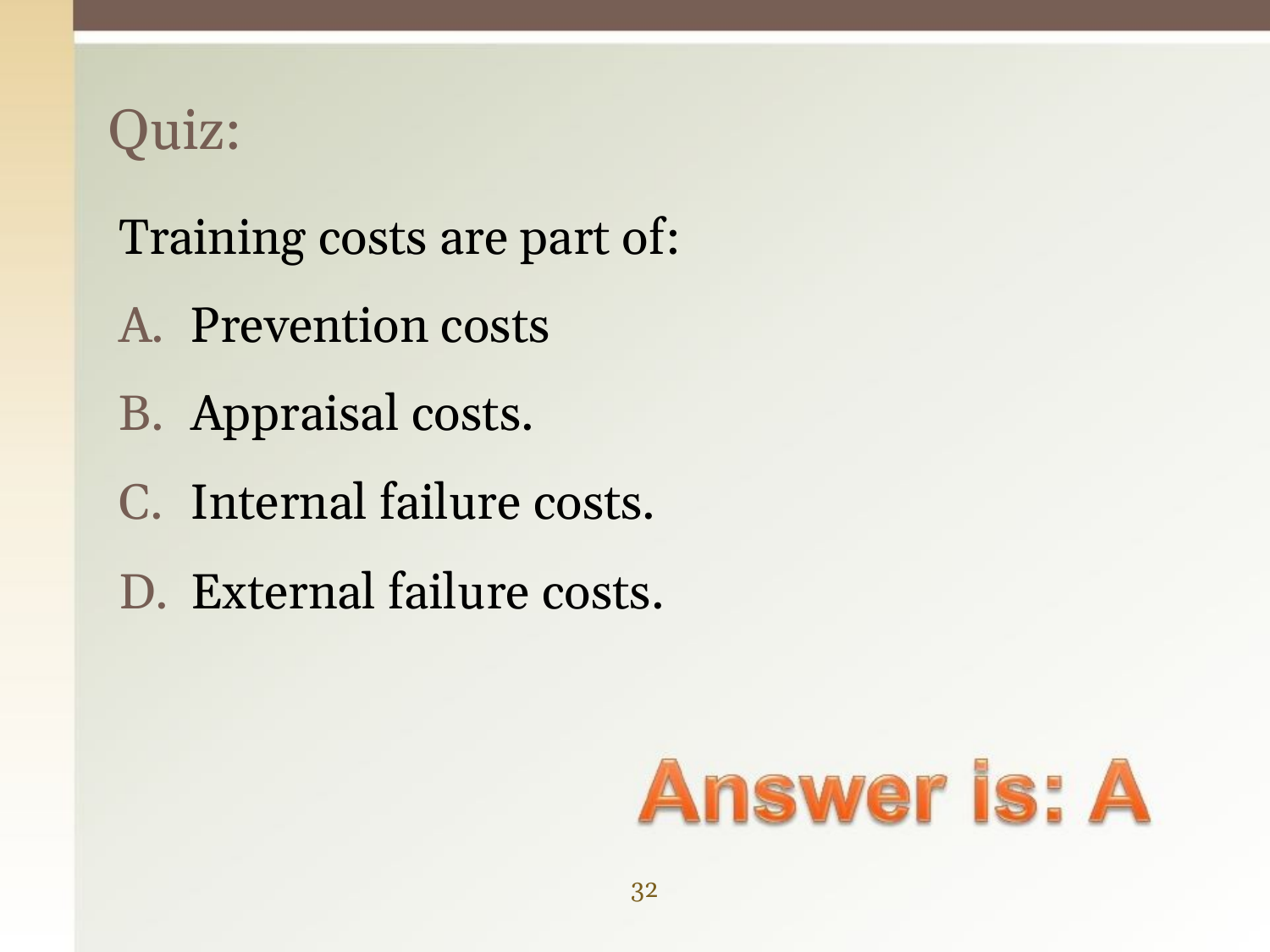

# Quiz:
Training costs are part of:
Prevention costs
Appraisal costs.
Internal failure costs.
External failure costs.

32